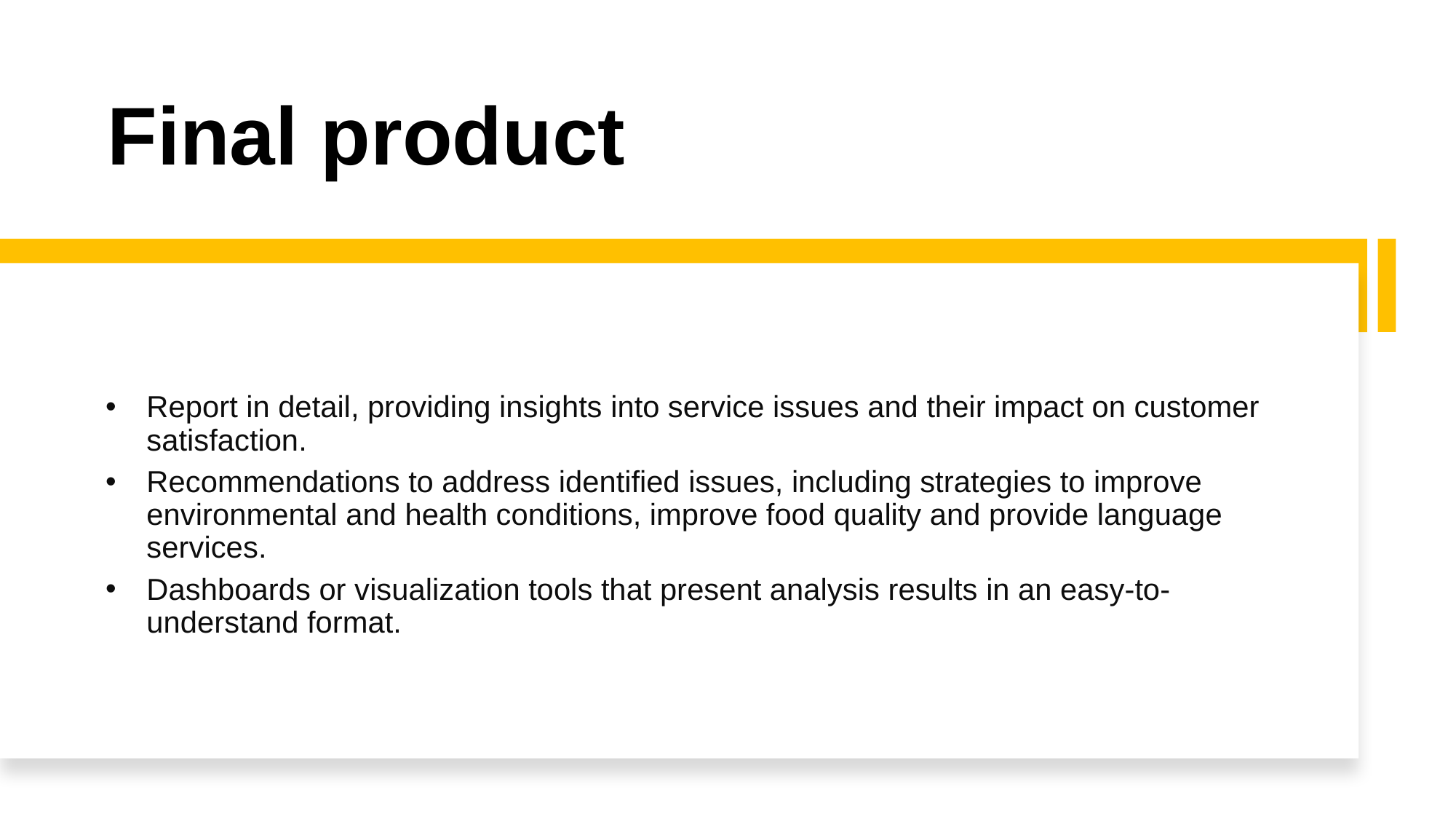

Final product

Report in detail, providing insights into service issues and their impact on customer satisfaction.
Recommendations to address identified issues, including strategies to improve environmental and health conditions, improve food quality and provide language services.
Dashboards or visualization tools that present analysis results in an easy-to-understand format.